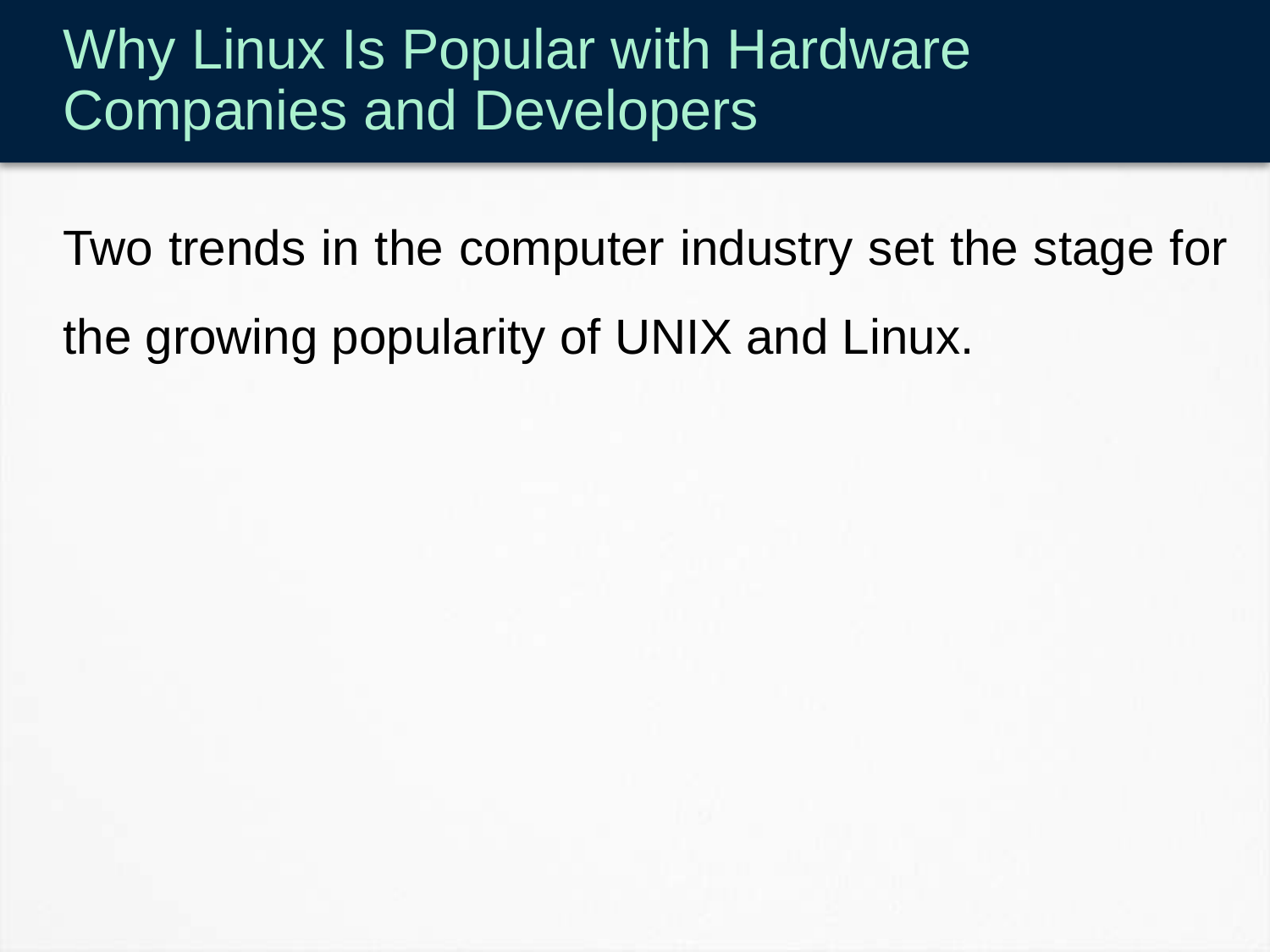

# Why Linux Is Popular with Hardware Companies and Developers
Two trends in the computer industry set the stage for the growing popularity of UNIX and Linux.